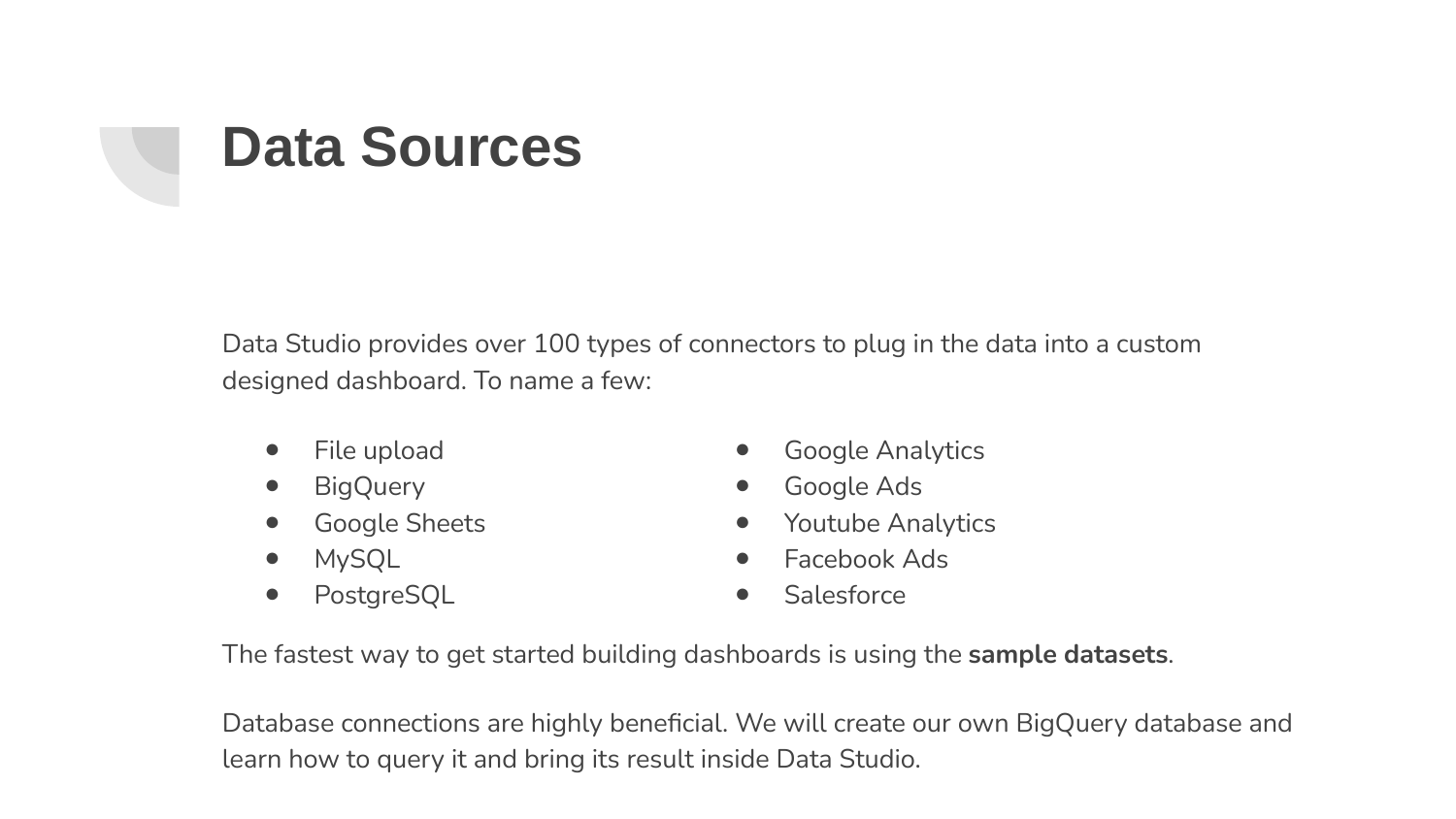

# Data Sources
Data Studio provides over 100 types of connectors to plug in the data into a custom designed dashboard. To name a few:

The fastest way to get started building dashboards is using the sample datasets.
Database connections are highly beneficial. We will create our own BigQuery database and learn how to query it and bring its result inside Data Studio.

File upload
BigQuery
Google Sheets
MySQL
PostgreSQL
Google Analytics
Google Ads
Youtube Analytics
Facebook Ads
Salesforce